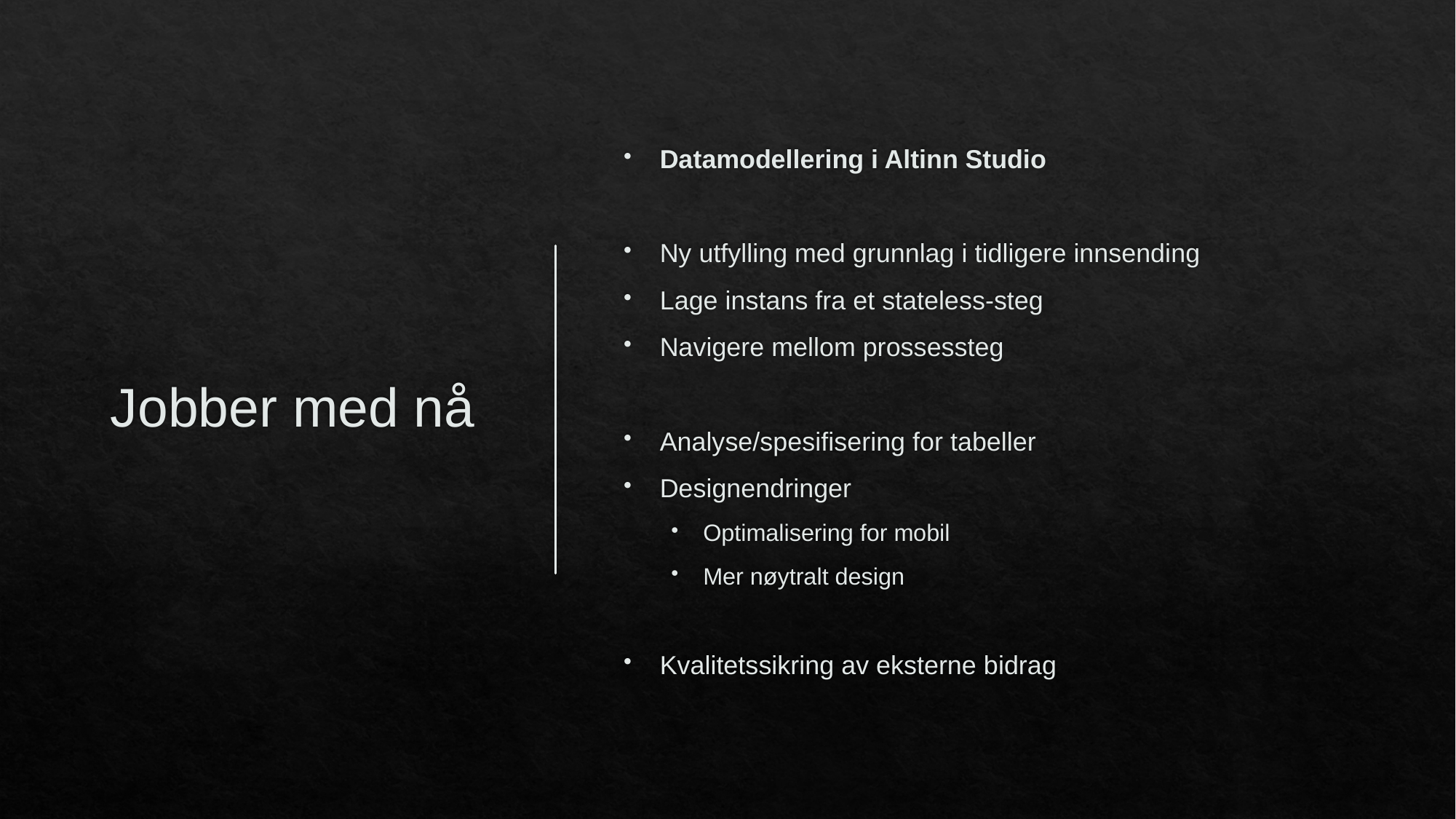

# Jobber med nå
Datamodellering i Altinn Studio

Ny utfylling med grunnlag i tidligere innsending
Lage instans fra et stateless-steg
Navigere mellom prossessteg

Analyse/spesifisering for tabeller
Designendringer
Optimalisering for mobil
Mer nøytralt design

Kvalitetssikring av eksterne bidrag